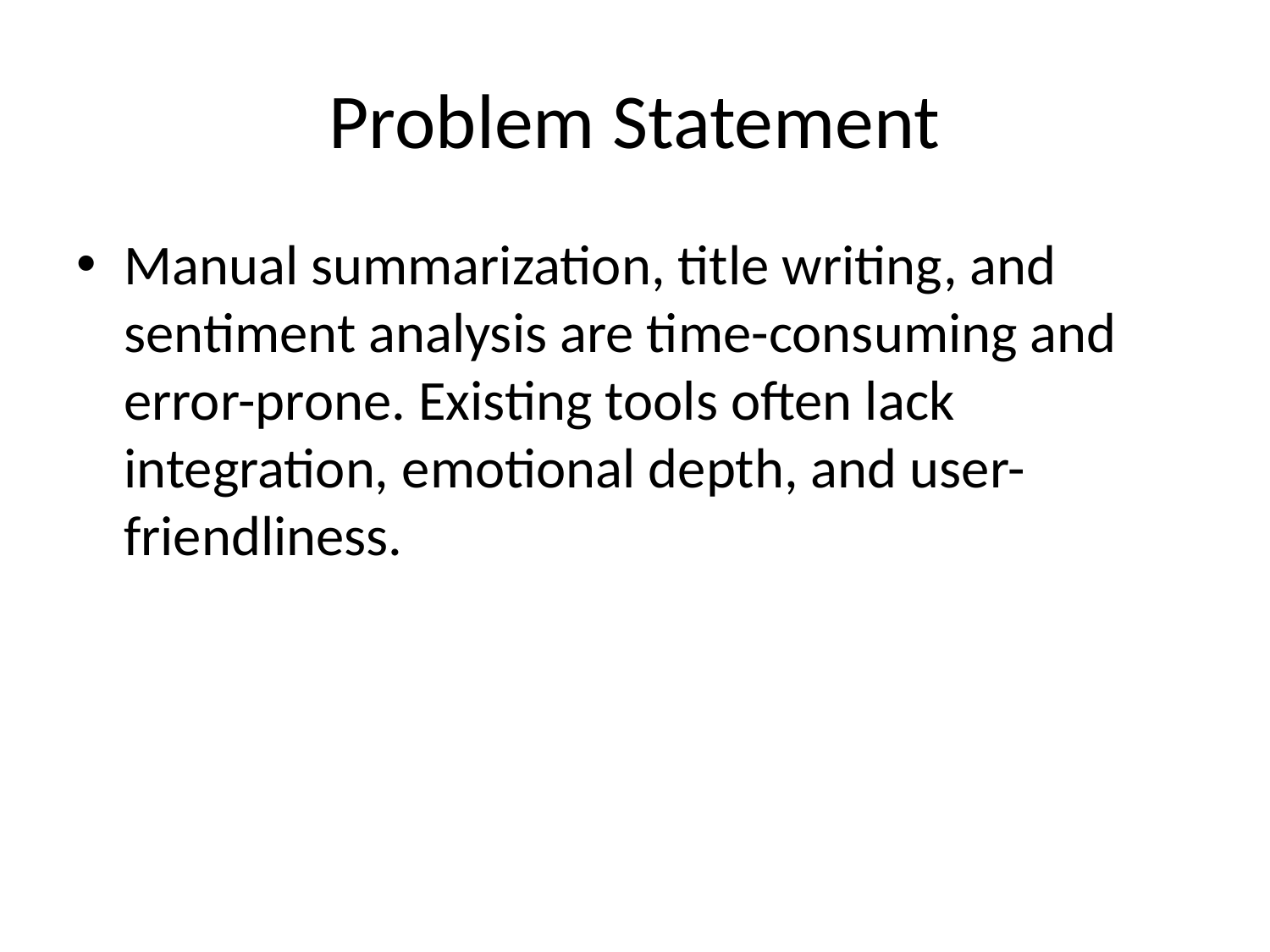

# Problem Statement
Manual summarization, title writing, and sentiment analysis are time-consuming and error-prone. Existing tools often lack integration, emotional depth, and user-friendliness.